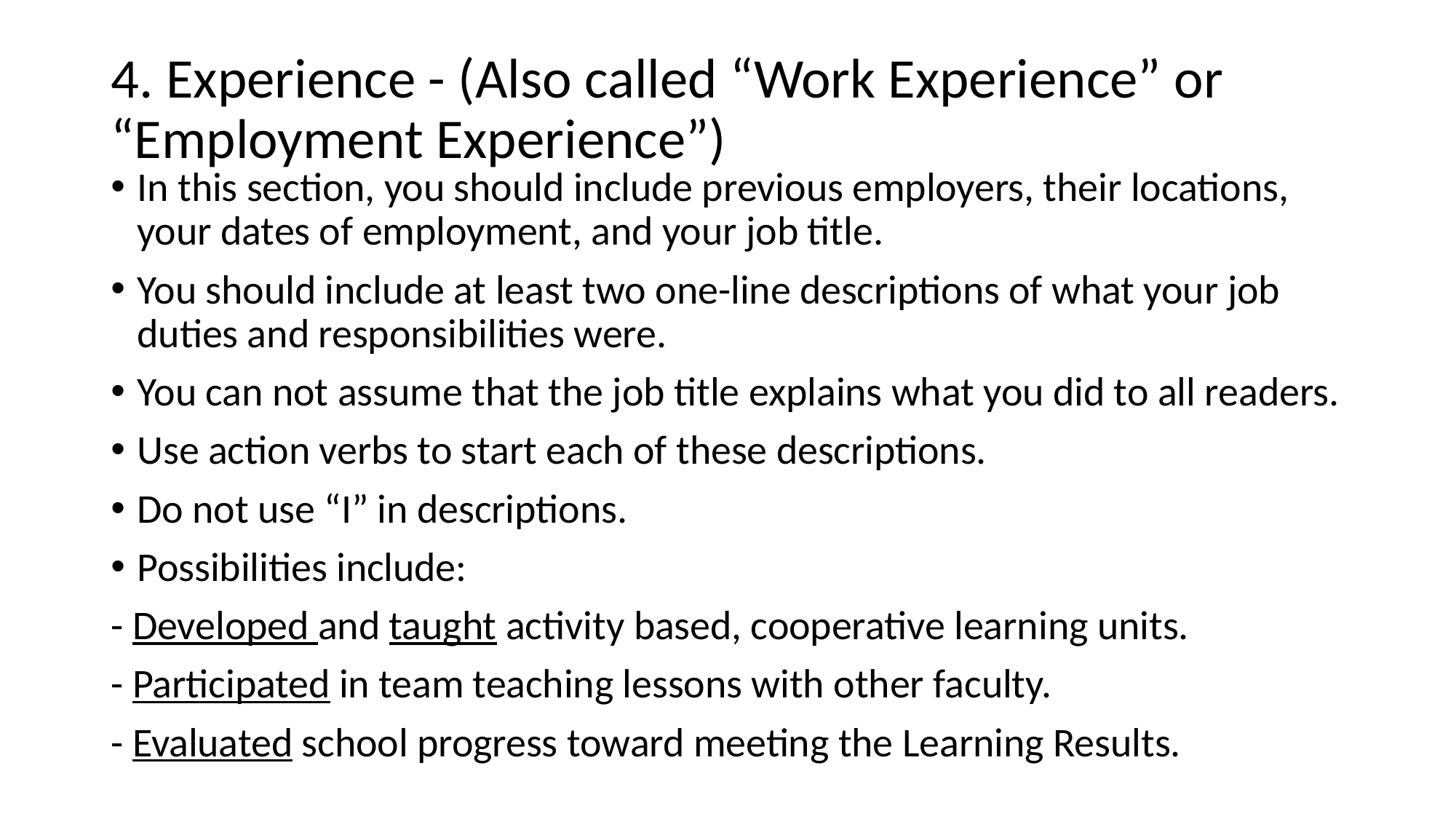

# 4. Experience - (Also called “Work Experience” or “Employment Experience”)
In this section, you should include previous employers, their locations, your dates of employment, and your job title.
You should include at least two one-line descriptions of what your job duties and responsibilities were.
You can not assume that the job title explains what you did to all readers.
Use action verbs to start each of these descriptions.
Do not use “I” in descriptions.
Possibilities include:
- Developed and taught activity based, cooperative learning units.
- Participated in team teaching lessons with other faculty.
- Evaluated school progress toward meeting the Learning Results.